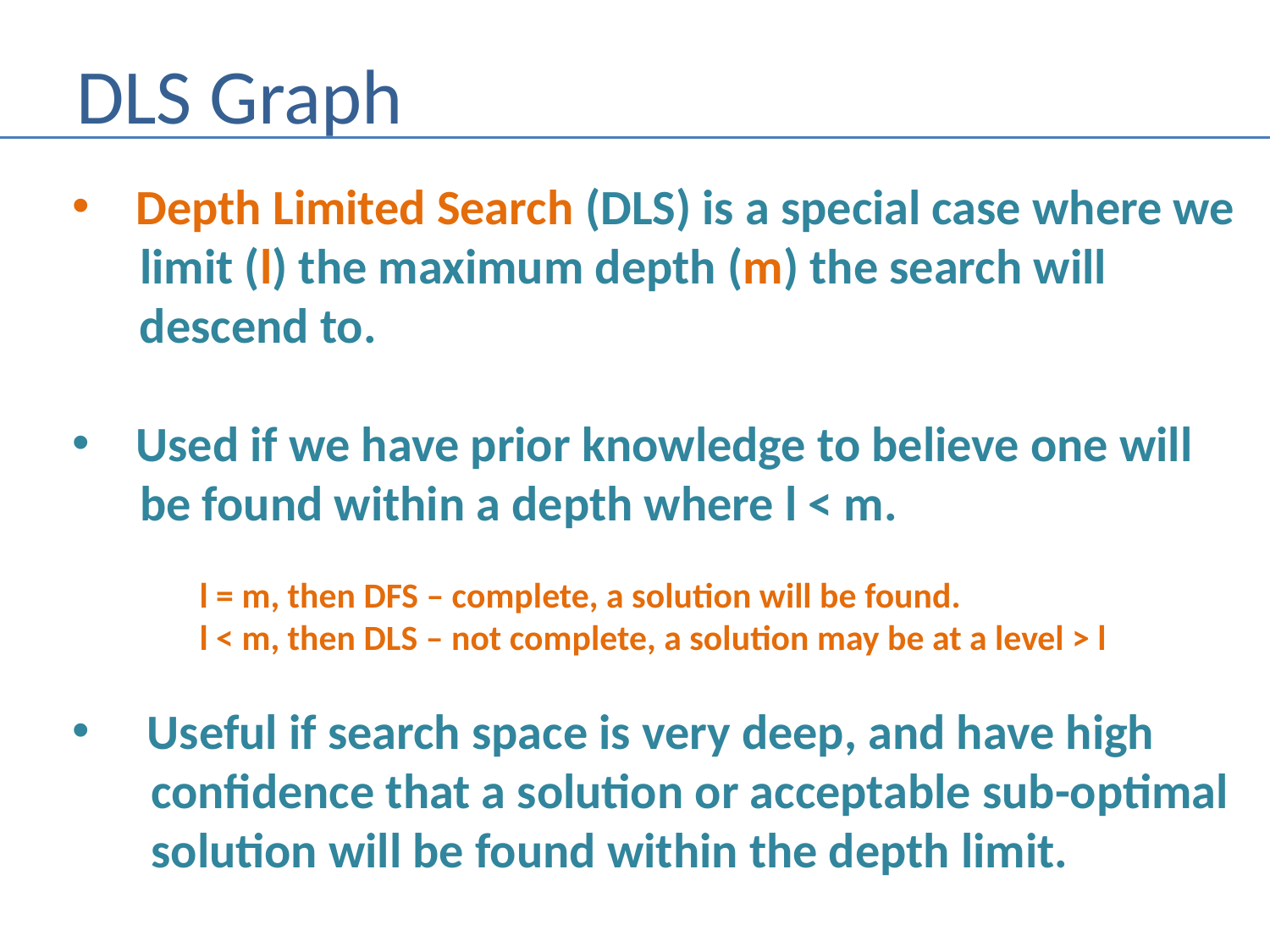

# DLS Graph
Depth Limited Search (DLS) is a special case where we
      limit (l) the maximum depth (m) the search will
      descend to.

Used if we have prior knowledge to believe one will
      be found within a depth where l < m.

	l = m, then DFS – complete, a solution will be found.
	l < m, then DLS – not complete, a solution may be at a level > l

 Useful if search space is very deep, and have high
       confidence that a solution or acceptable sub-optimal
       solution will be found within the depth limit.